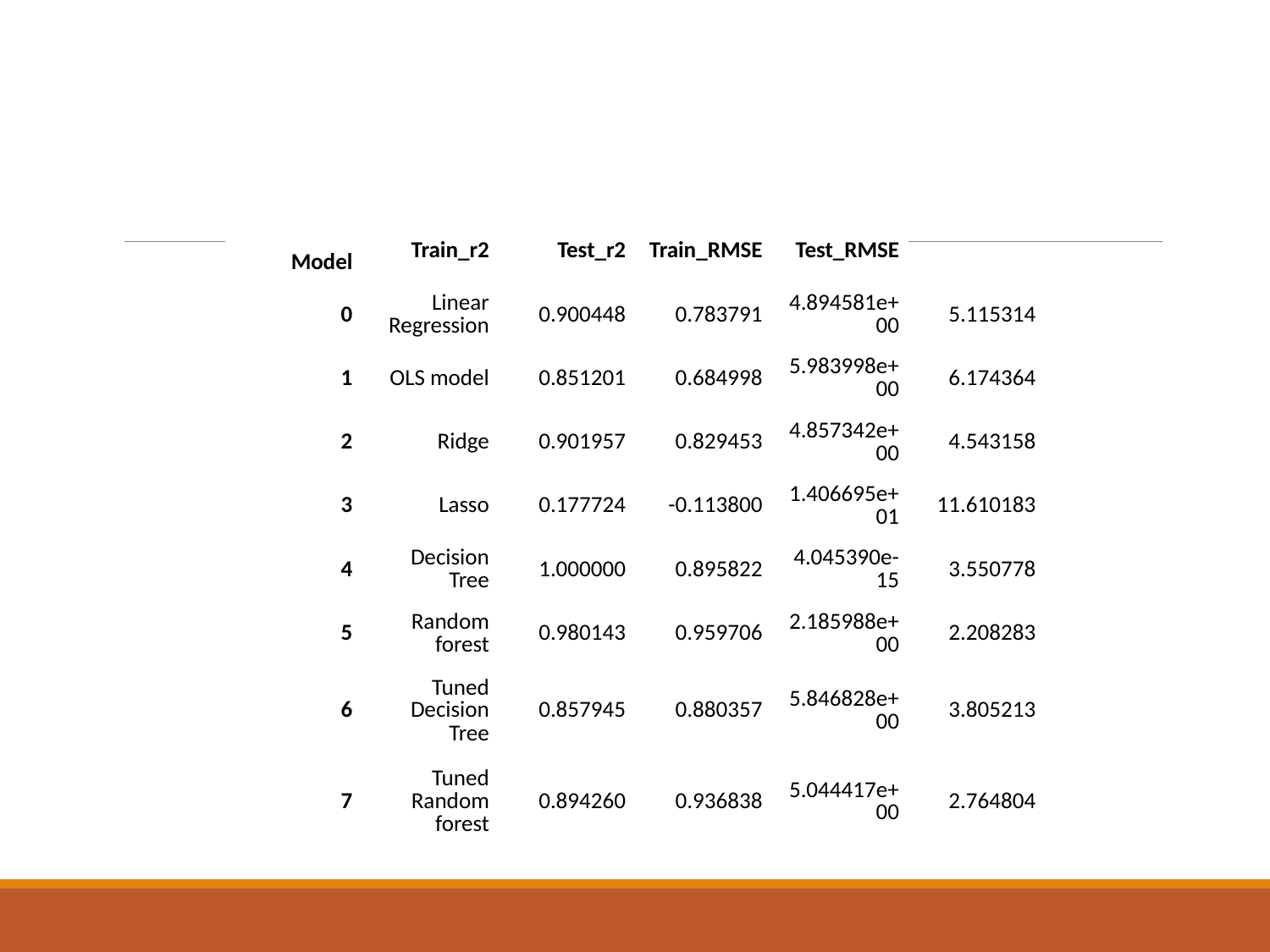

#
| Model | Train\_r2 | Test\_r2 | Train\_RMSE | Test\_RMSE |  |
| --- | --- | --- | --- | --- | --- |
| 0 | Linear Regression | 0.900448 | 0.783791 | 4.894581e+00 | 5.115314 |
| 1 | OLS model | 0.851201 | 0.684998 | 5.983998e+00 | 6.174364 |
| 2 | Ridge | 0.901957 | 0.829453 | 4.857342e+00 | 4.543158 |
| 3 | Lasso | 0.177724 | -0.113800 | 1.406695e+01 | 11.610183 |
| 4 | Decision Tree | 1.000000 | 0.895822 | 4.045390e-15 | 3.550778 |
| 5 | Random forest | 0.980143 | 0.959706 | 2.185988e+00 | 2.208283 |
| 6 | Tuned Decision Tree | 0.857945 | 0.880357 | 5.846828e+00 | 3.805213 |
| 7 | Tuned Random forest | 0.894260 | 0.936838 | 5.044417e+00 | 2.764804 |